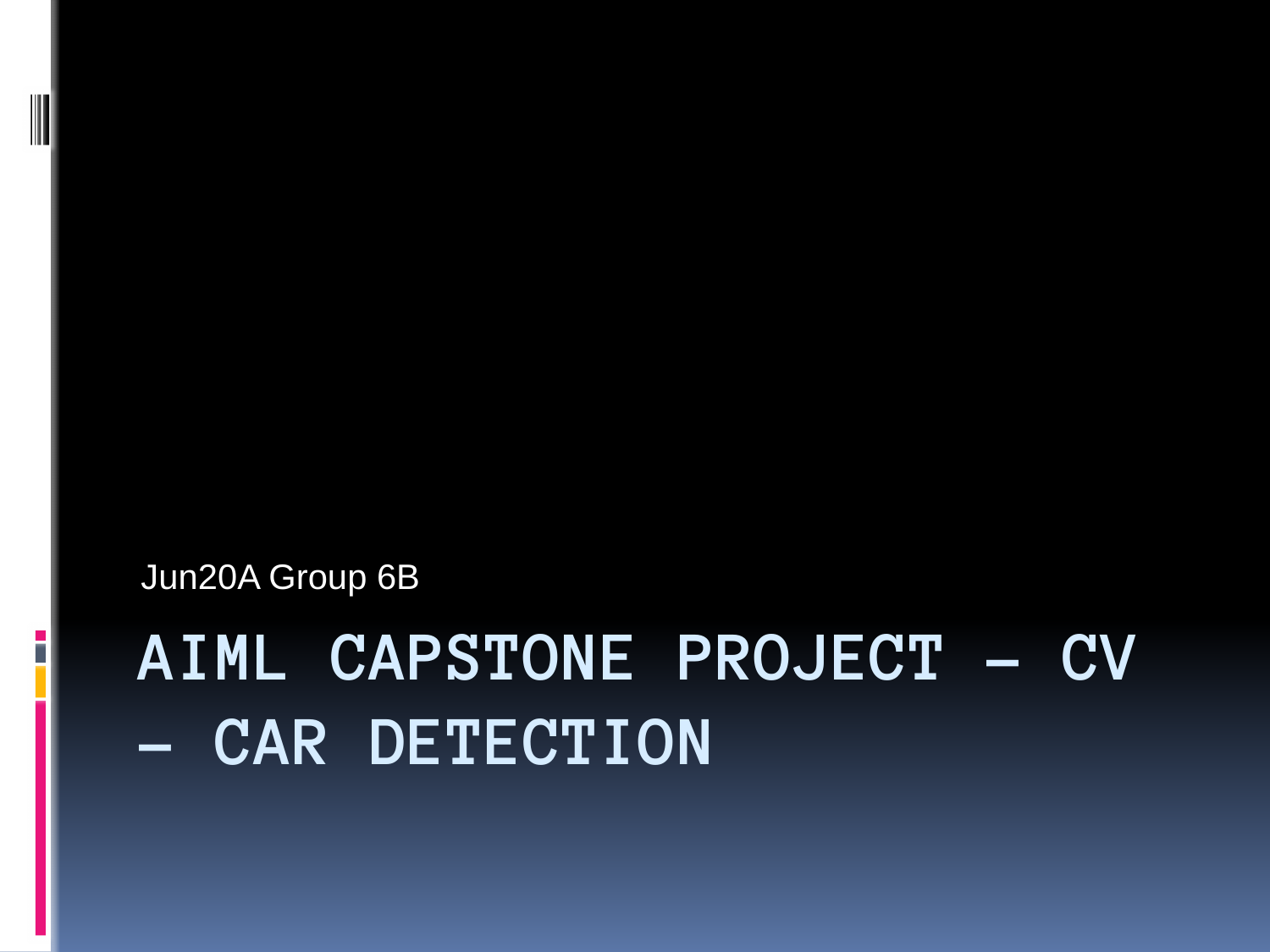

Jun20A Group 6B
# AIML Capstone Project - CV - Car detection